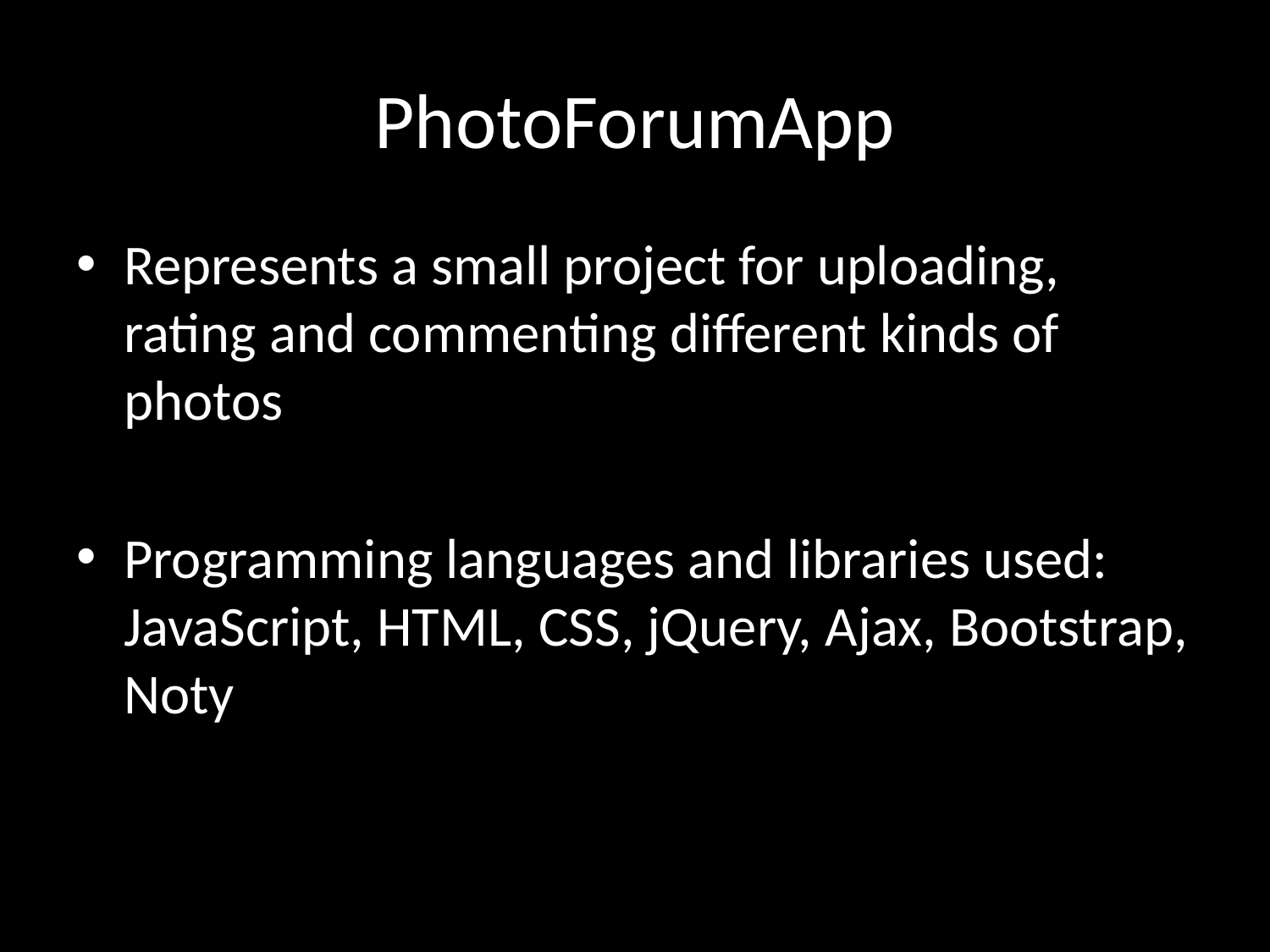

# PhotoForumApp
Represents a small project for uploading, rating and commenting different kinds of photos

Programming languages and libraries used:
JavaScript, HTML, CSS, jQuery, Ajax, Bootstrap, Noty